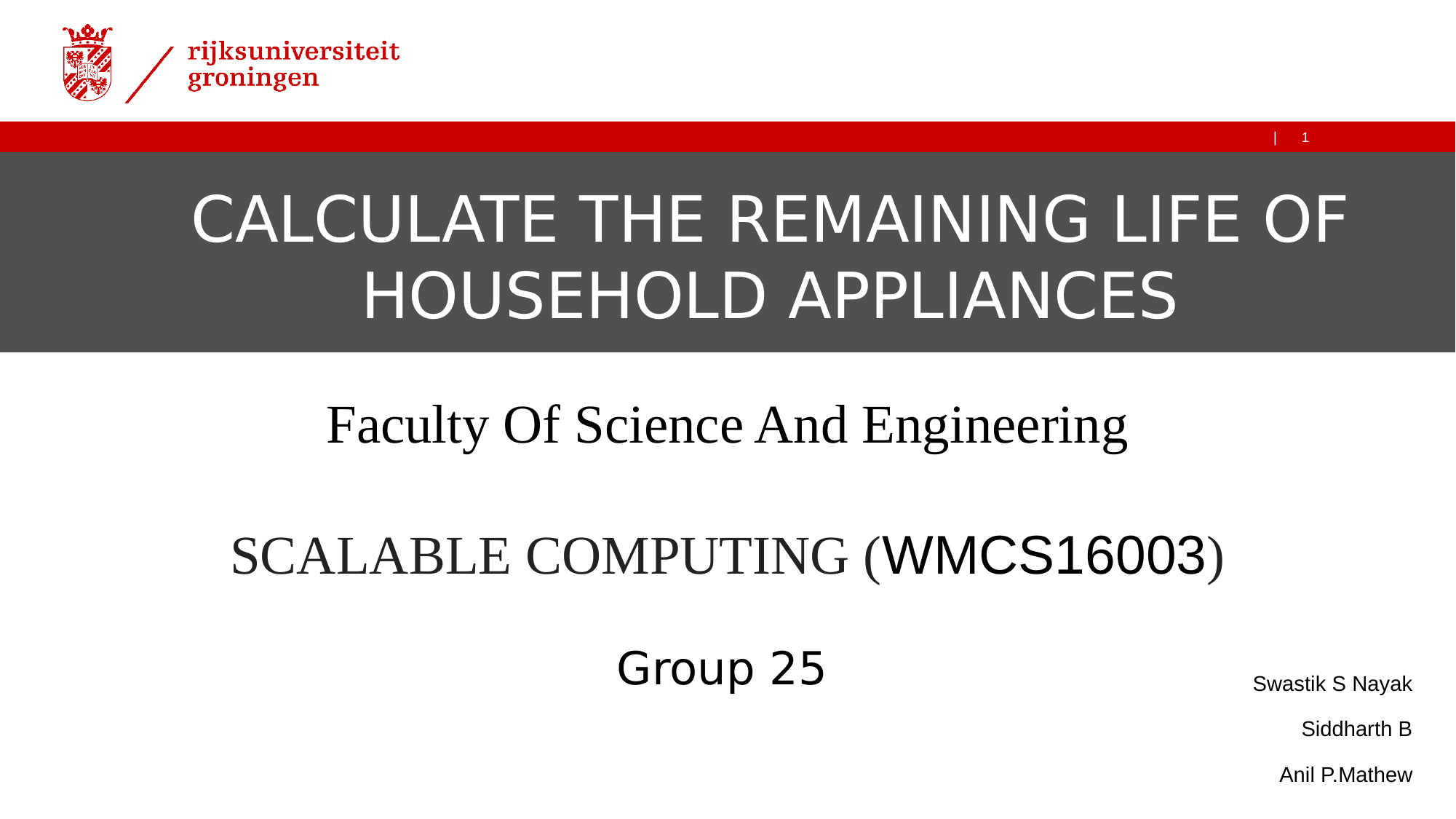

# CALCULATE THE REMAINING LIFE OF HOUSEHOLD APPLIANCES

Faculty Of Science And Engineering

SCALABLE COMPUTING (WMCS16003)
Group 25
| Swastik S Nayak |
| --- |
| Siddharth B |
| Anil P.Mathew |